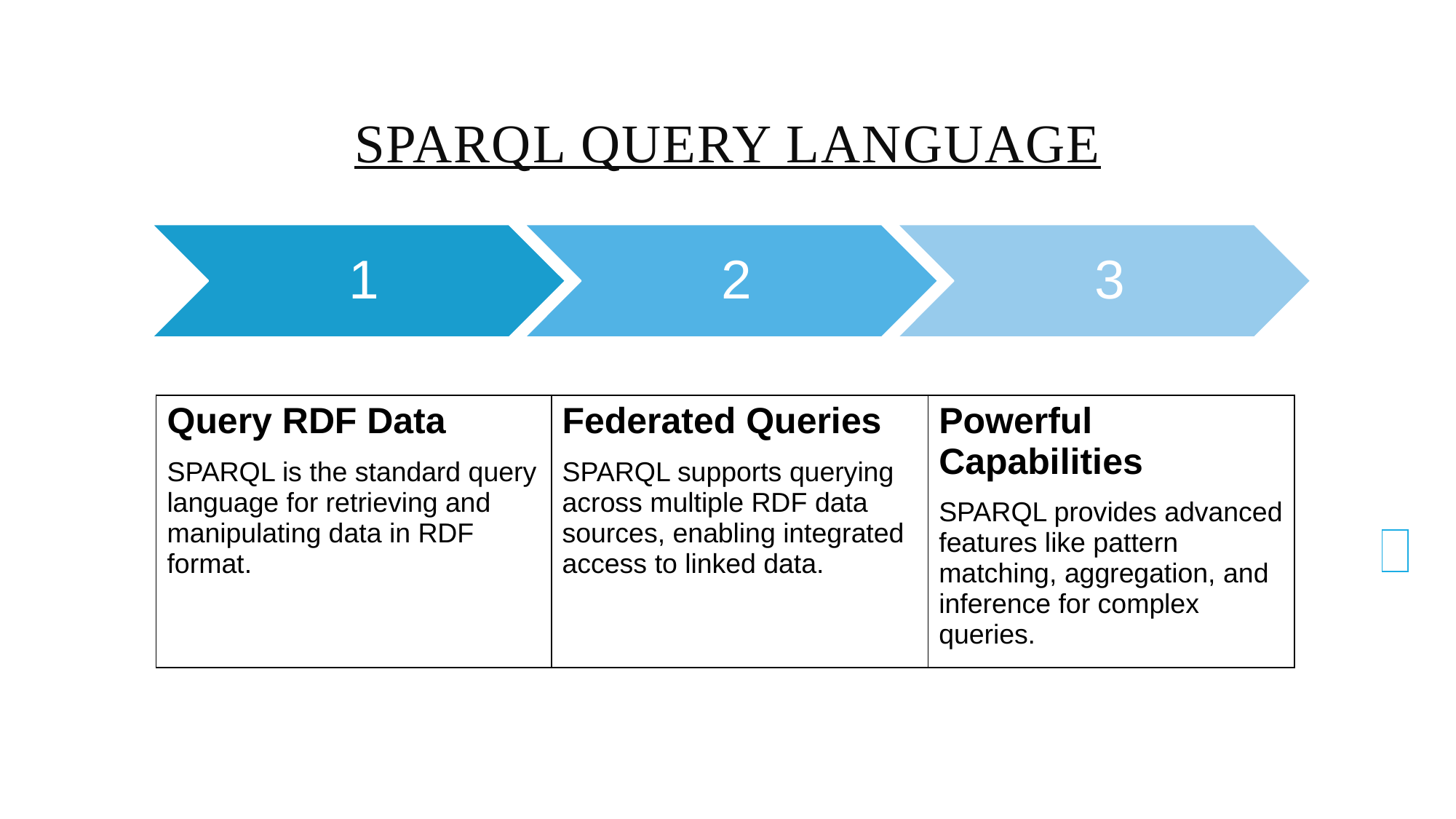

SPARQL Query Language
1
2
3
| Query RDF Data SPARQL is the standard query language for retrieving and manipulating data in RDF format. | Federated Queries SPARQL supports querying across multiple RDF data sources, enabling integrated access to linked data. | Powerful Capabilities SPARQL provides advanced features like pattern matching, aggregation, and inference for complex queries. |
| --- | --- | --- |
|  |
| --- |